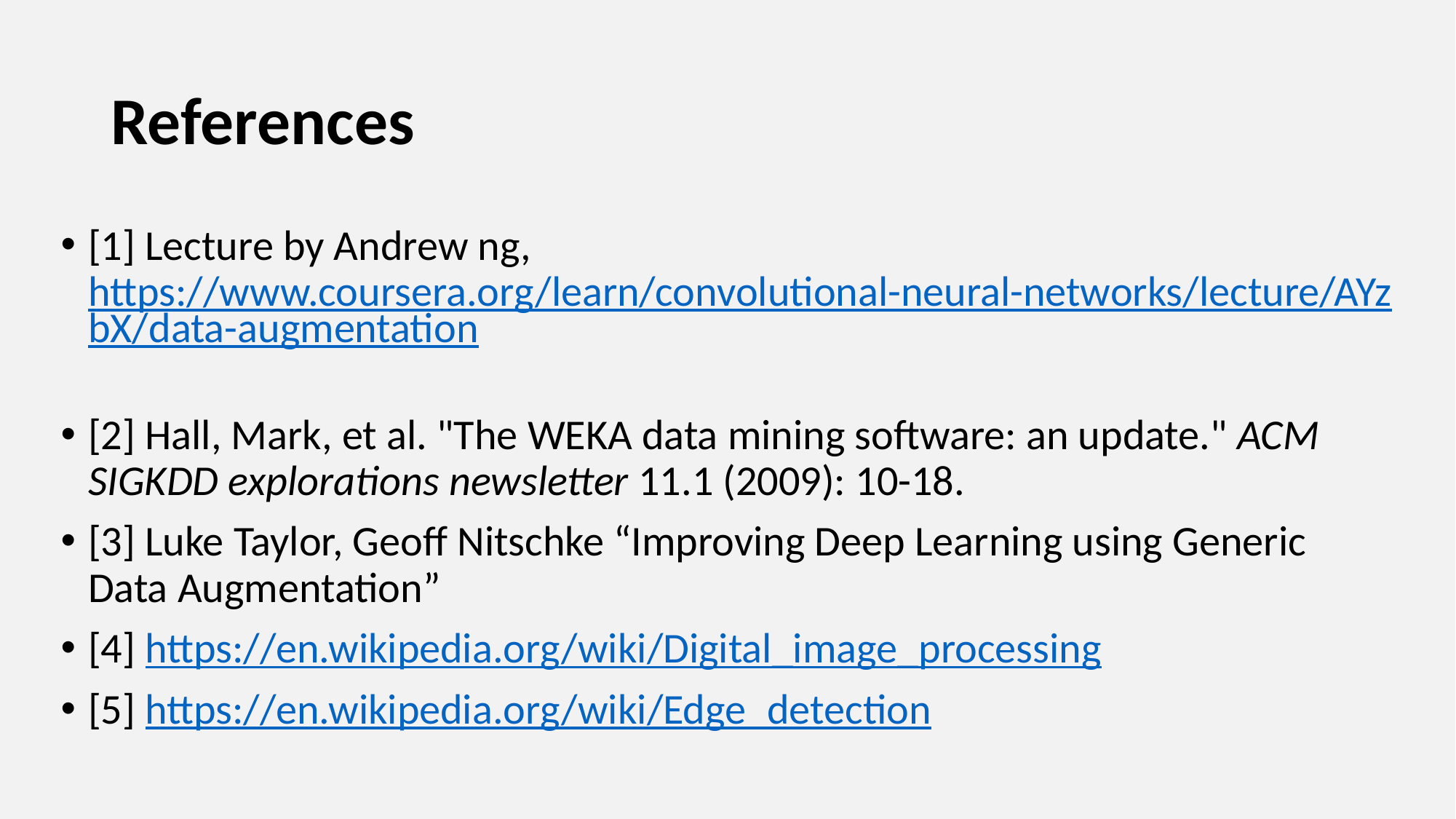

# References
[1] Lecture by Andrew ng, https://www.coursera.org/learn/convolutional-neural-networks/lecture/AYzbX/data-augmentation
[2] Hall, Mark, et al. "The WEKA data mining software: an update." ACM SIGKDD explorations newsletter 11.1 (2009): 10-18.
[3] Luke Taylor, Geoff Nitschke “Improving Deep Learning using Generic Data Augmentation”
[4] https://en.wikipedia.org/wiki/Digital_image_processing
[5] https://en.wikipedia.org/wiki/Edge_detection